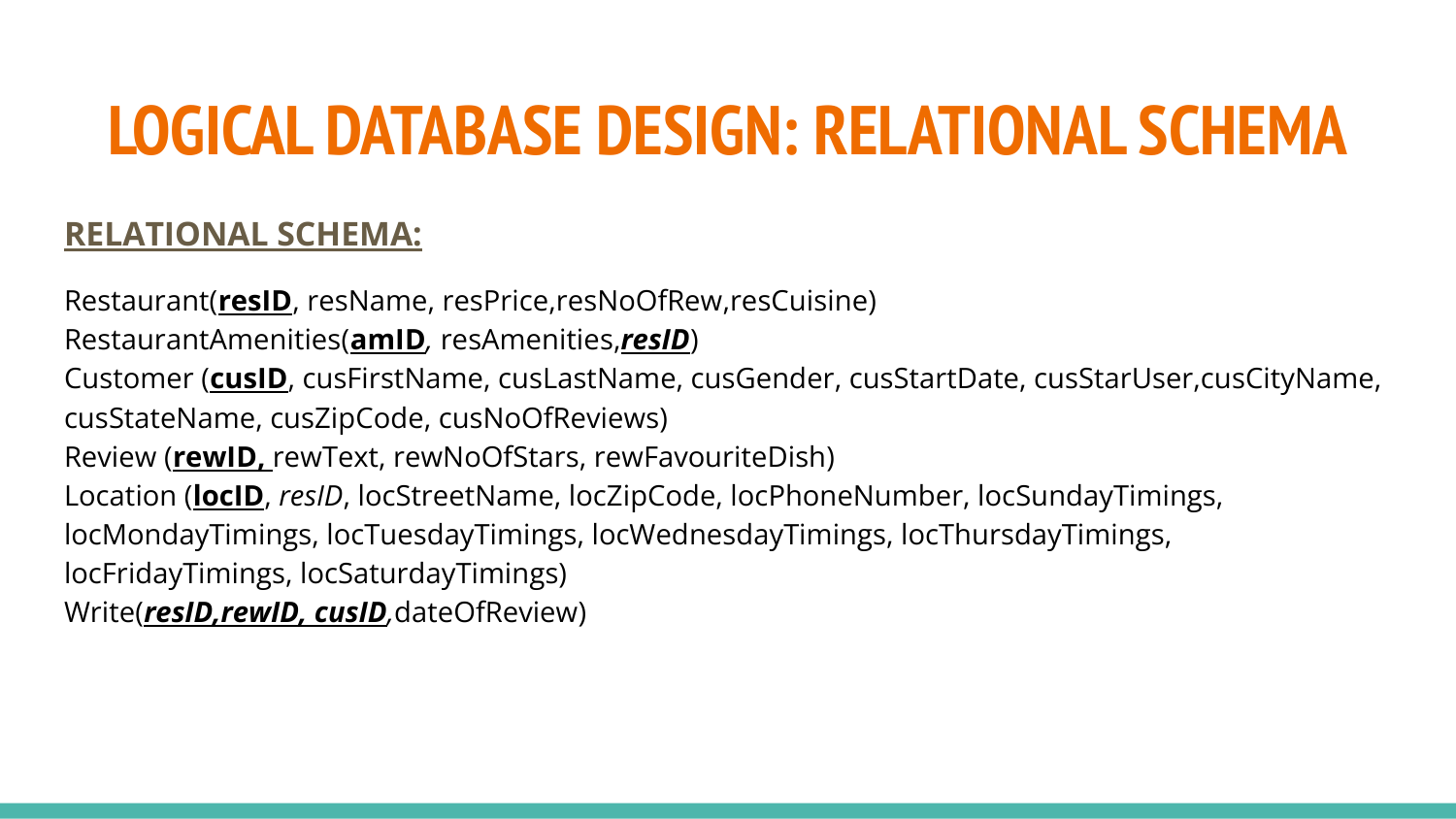

# LOGICAL DATABASE DESIGN: RELATIONAL SCHEMA
RELATIONAL SCHEMA:
Restaurant(resID, resName, resPrice,resNoOfRew,resCuisine)
RestaurantAmenities(amID, resAmenities,resID)
Customer (cusID, cusFirstName, cusLastName, cusGender, cusStartDate, cusStarUser,cusCityName, cusStateName, cusZipCode, cusNoOfReviews)
Review (rewID, rewText, rewNoOfStars, rewFavouriteDish)
Location (locID, resID, locStreetName, locZipCode, locPhoneNumber, locSundayTimings, locMondayTimings, locTuesdayTimings, locWednesdayTimings, locThursdayTimings, locFridayTimings, locSaturdayTimings)
Write(resID,rewID, cusID,dateOfReview)